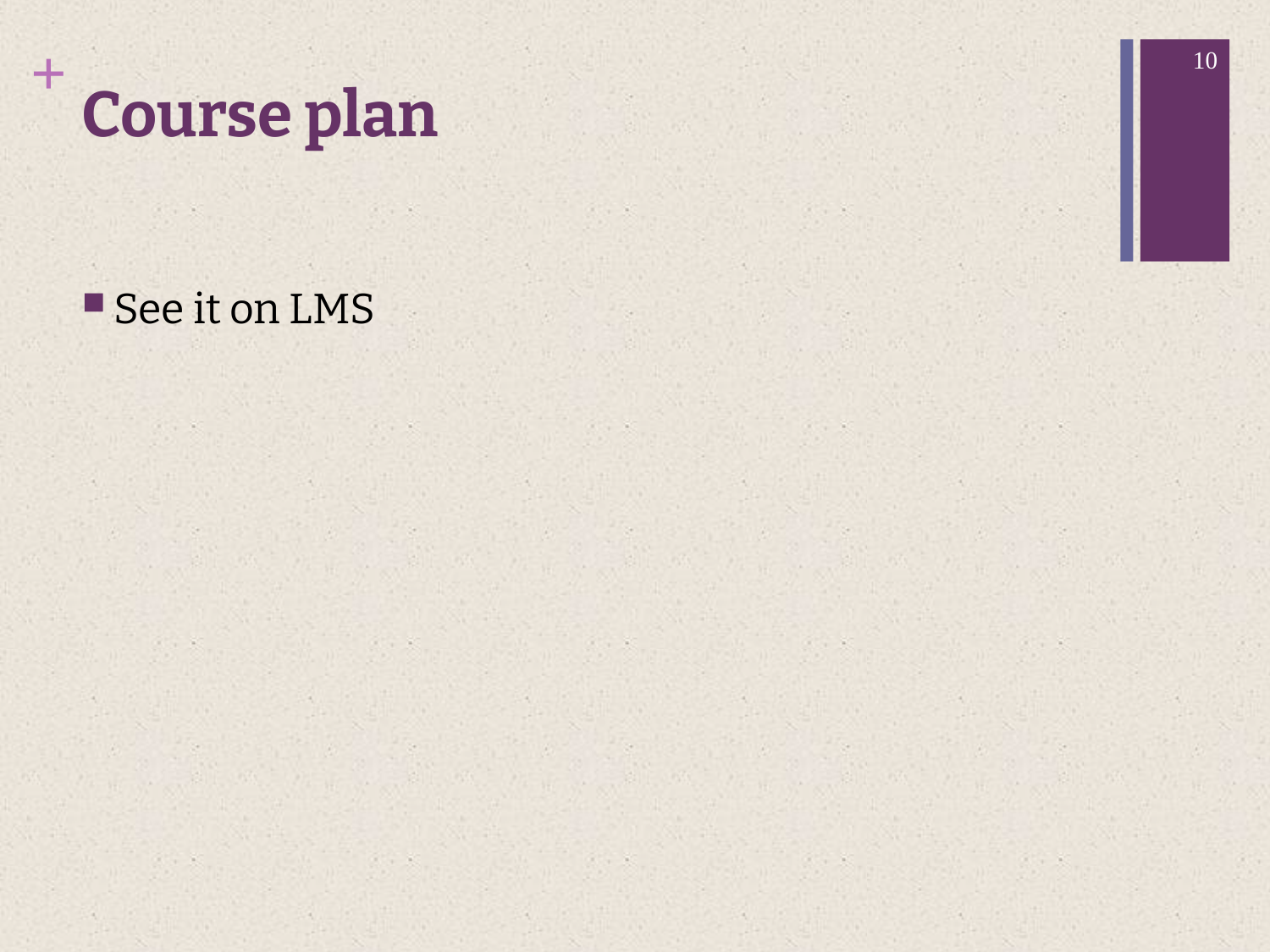

10
# Course plan
See it on LMS